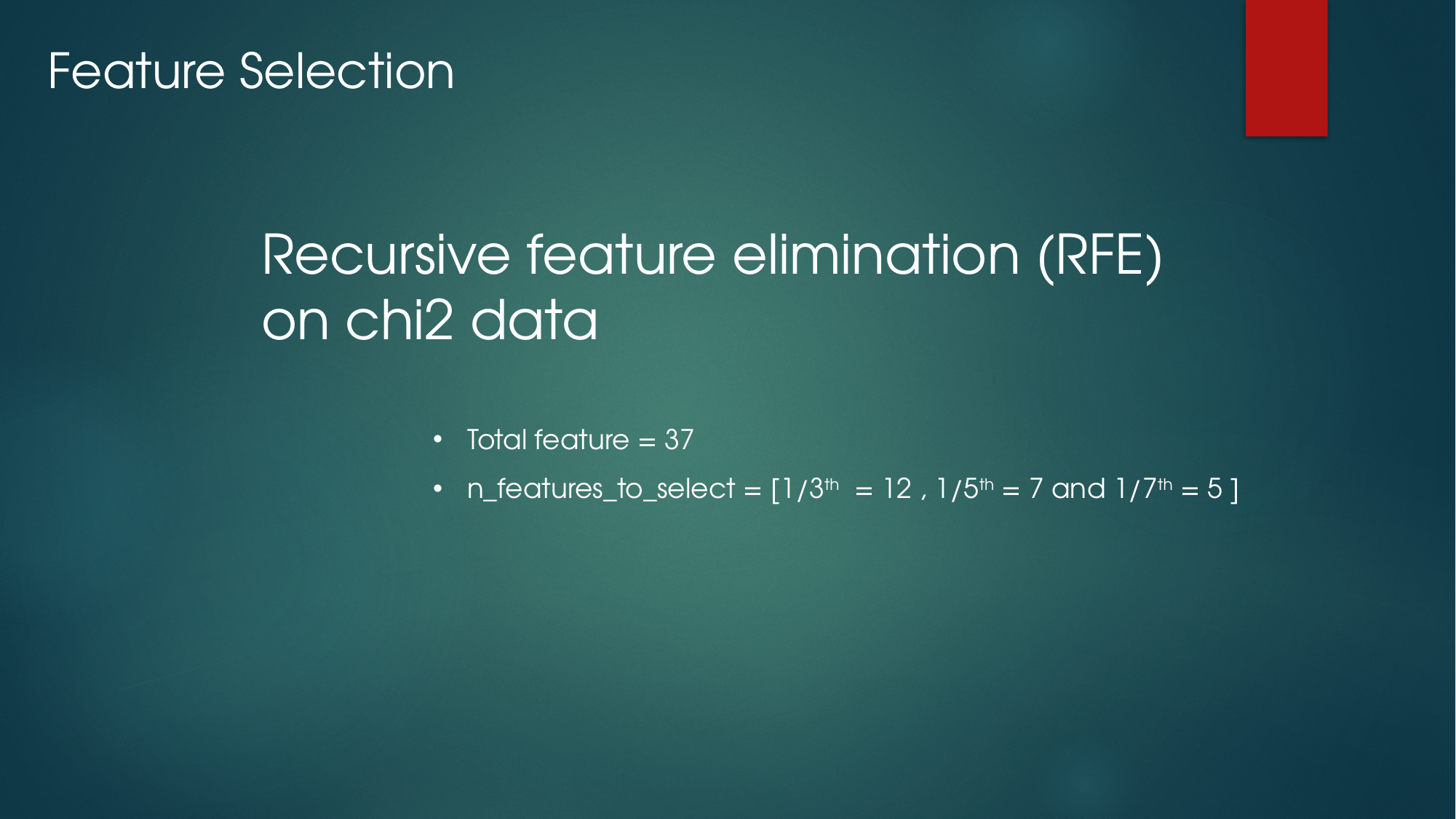

Feature Selection
Recursive feature elimination (RFE)
on chi2 data
Total feature = 37
n_features_to_select = [1/3th  = 12 , 1/5th = 7 and 1/7th = 5 ]